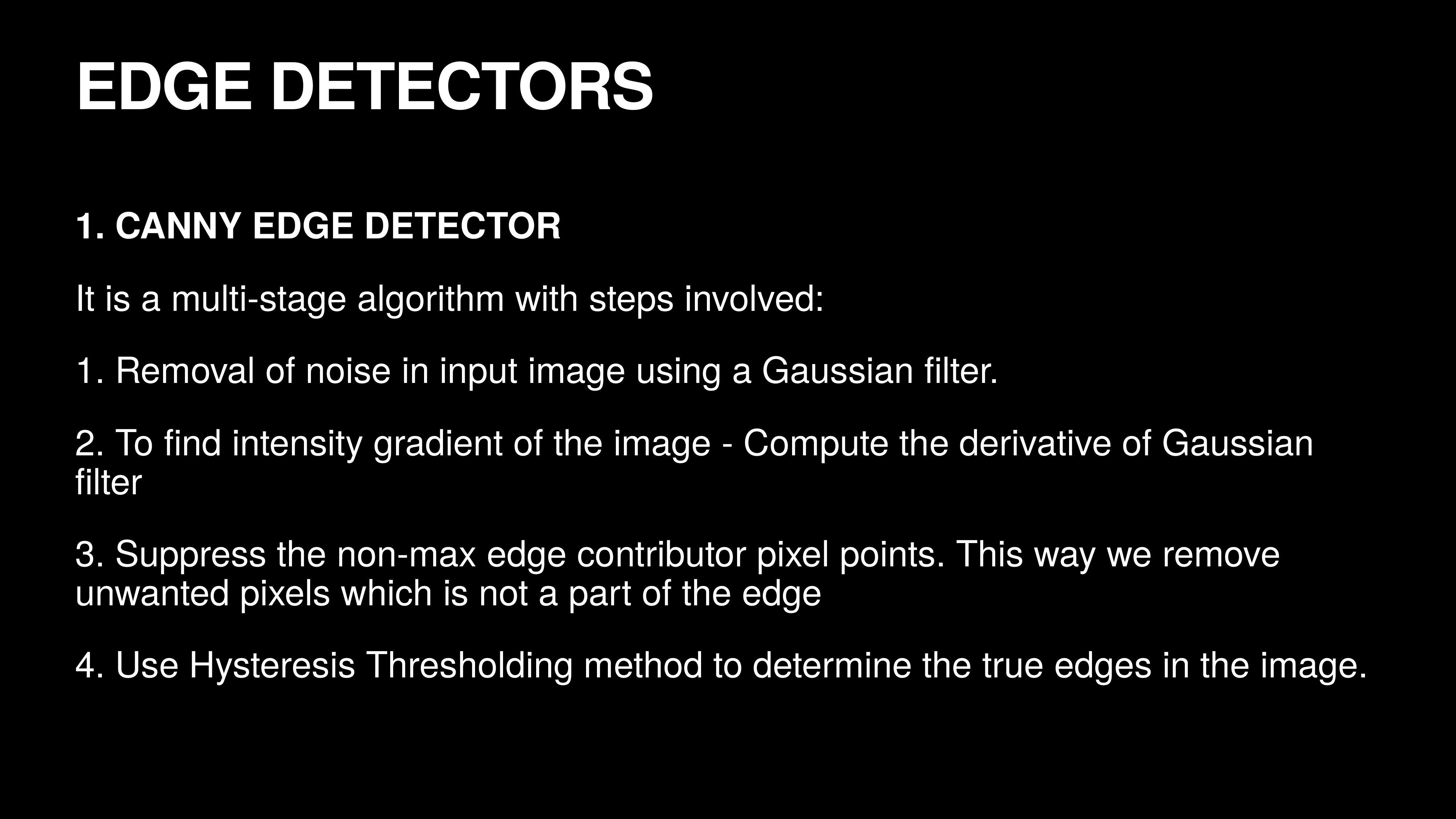

# EDGE DETECTORS
1. CANNY EDGE DETECTOR
It is a multi-stage algorithm with steps involved:
1. Removal of noise in input image using a Gaussian filter.
2. To find intensity gradient of the image - Compute the derivative of Gaussian filter
3. Suppress the non-max edge contributor pixel points. This way we remove unwanted pixels which is not a part of the edge
4. Use Hysteresis Thresholding method to determine the true edges in the image.